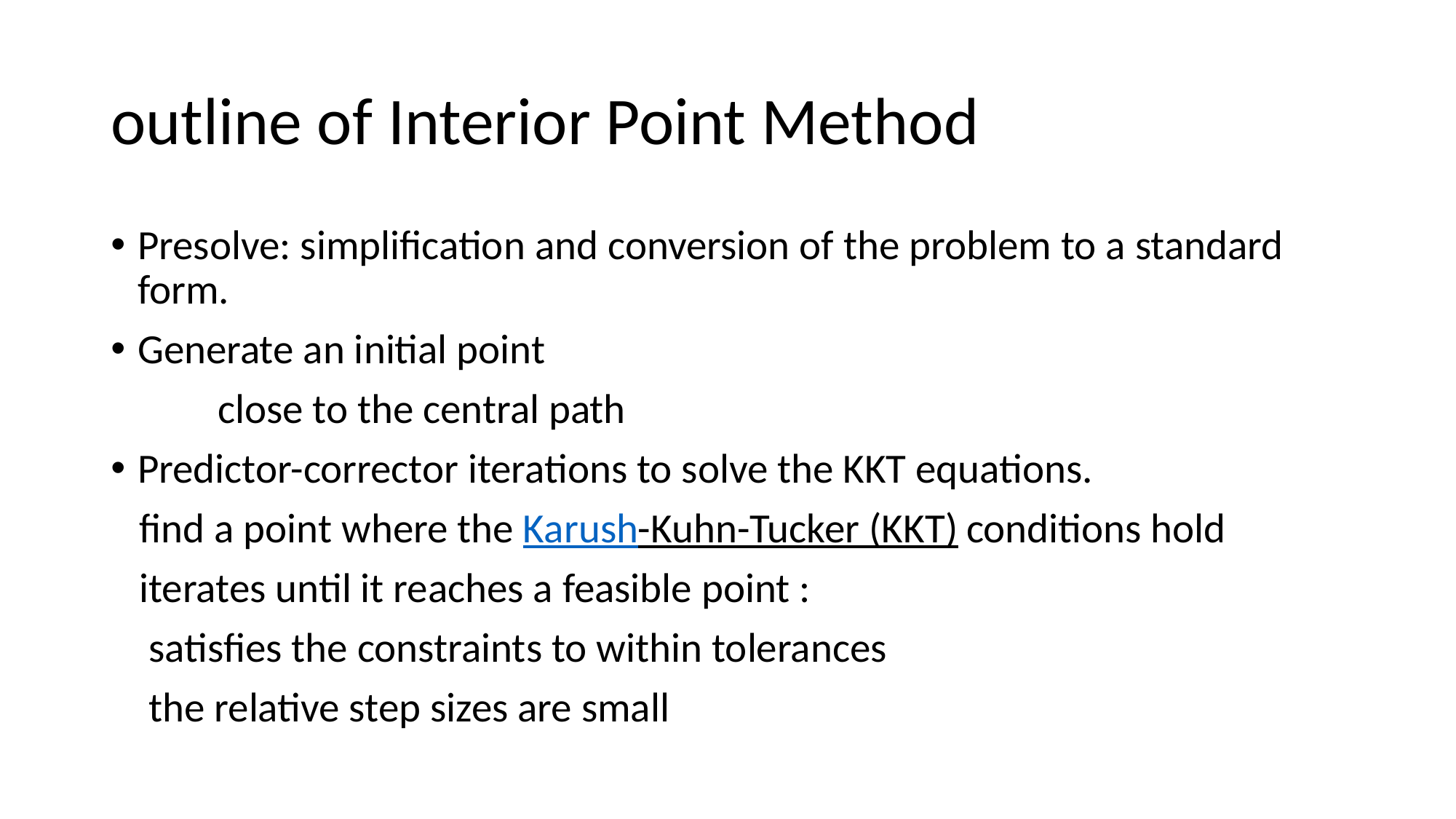

# outline of Interior Point Method
Presolve: simplification and conversion of the problem to a standard form.
Generate an initial point
	close to the central path
Predictor-corrector iterations to solve the KKT equations.
   find a point where the Karush-Kuhn-Tucker (KKT) conditions hold
   iterates until it reaches a feasible point :
    satisfies the constraints to within tolerances
    the relative step sizes are small